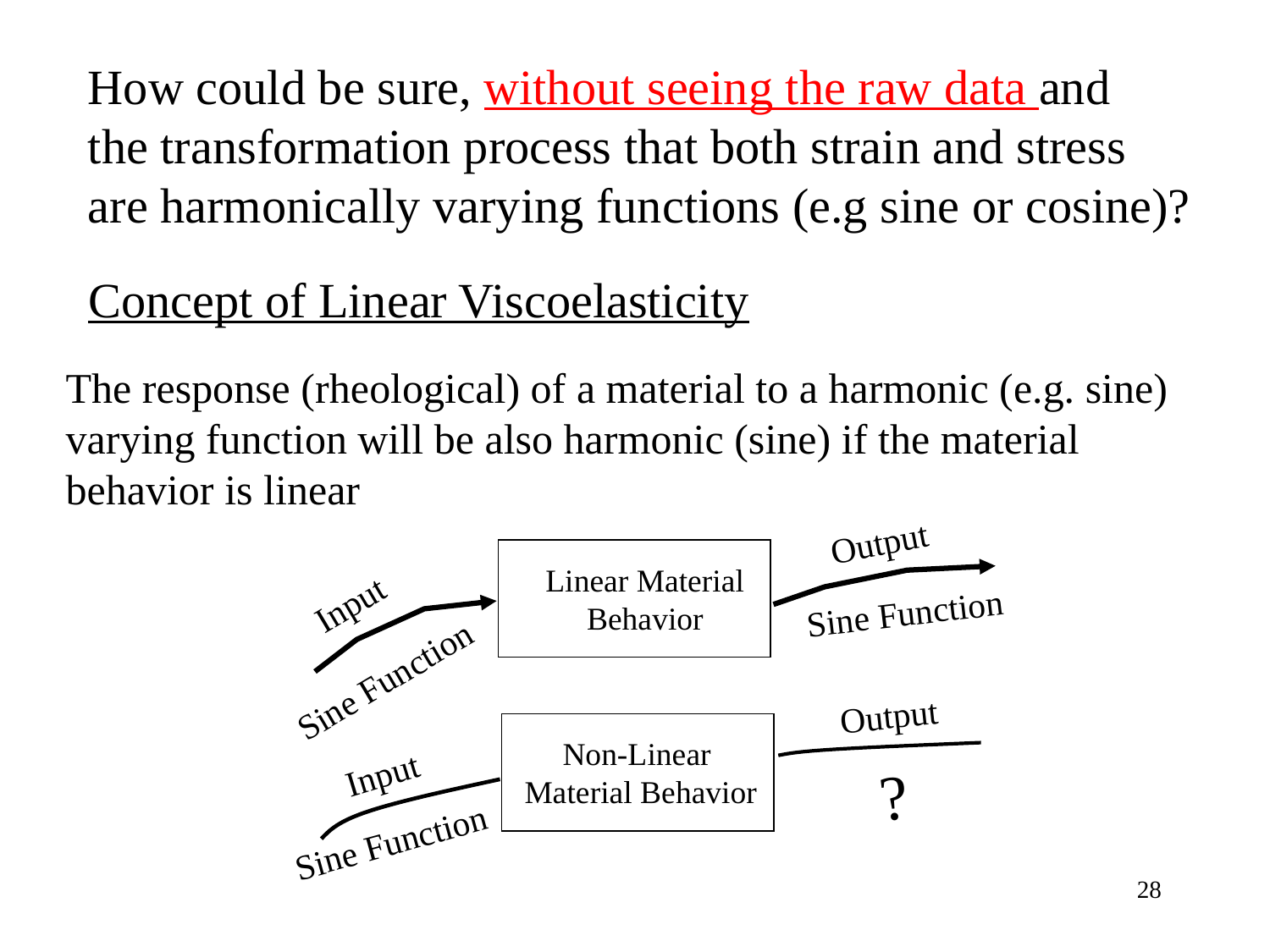

How could be sure, without seeing the raw data and
the transformation process that both strain and stress
are harmonically varying functions (e.g sine or cosine)?
Concept of Linear Viscoelasticity
The response (rheological) of a material to a harmonic (e.g. sine)
varying function will be also harmonic (sine) if the material
behavior is linear
Output

Linear Material
Behavior

Input
Sine Function

Sine Function
Output

Non-Linear
Material Behavior

Input
?

Sine Function
28